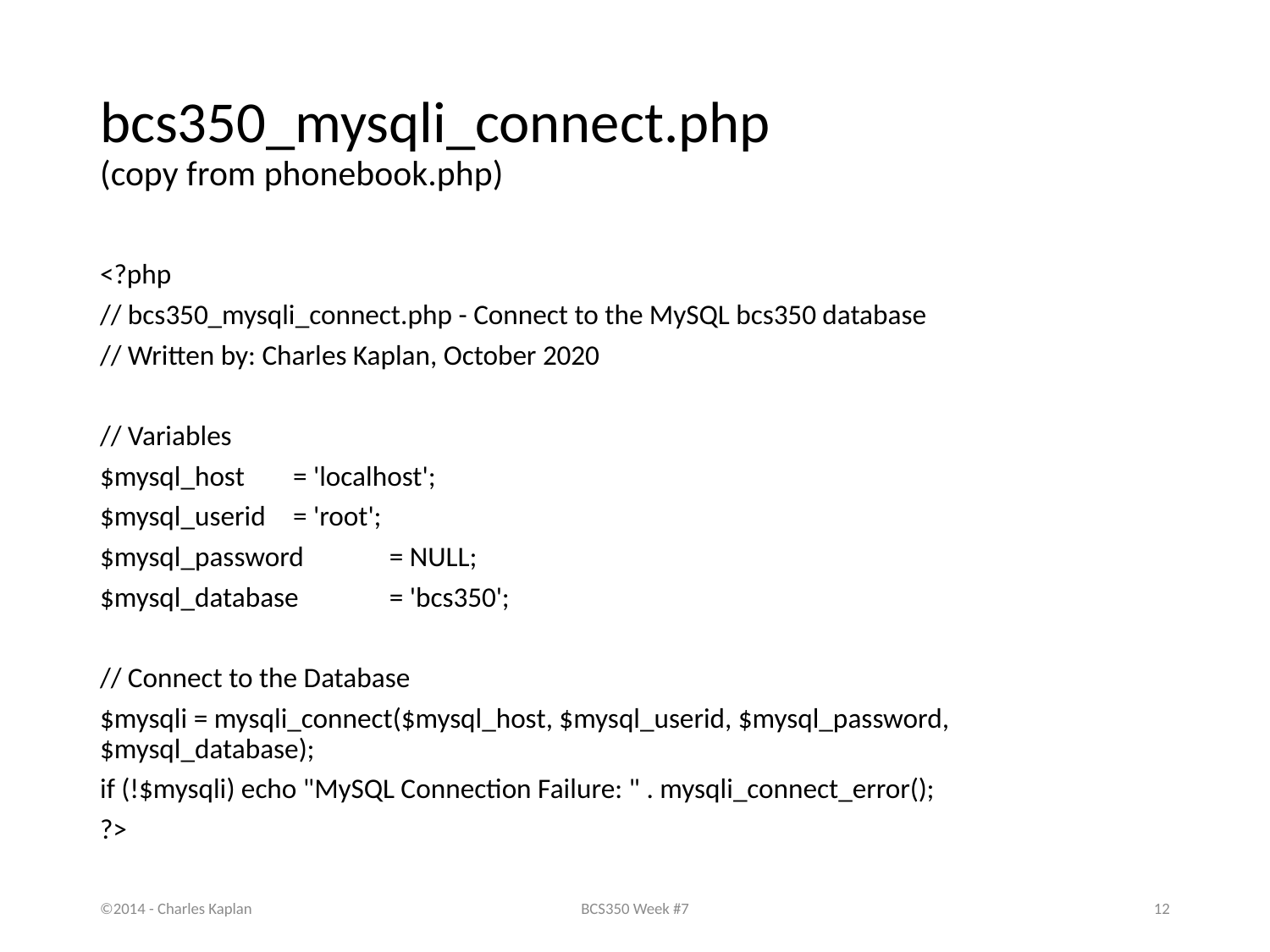

# bcs350_mysqli_connect.php (copy from phonebook.php)
<?php
// bcs350_mysqli_connect.php - Connect to the MySQL bcs350 database
// Written by: Charles Kaplan, October 2020

// Variables
$mysql_host		= 'localhost';
$mysql_userid		= 'root';
$mysql_password	= NULL;
$mysql_database	= 'bcs350';

// Connect to the Database
$mysqli = mysqli_connect($mysql_host, $mysql_userid, $mysql_password, 				        $mysql_database);
if (!$mysqli) echo "MySQL Connection Failure: " . mysqli_connect_error();
?>
©2014 - Charles Kaplan
BCS350 Week #7
12